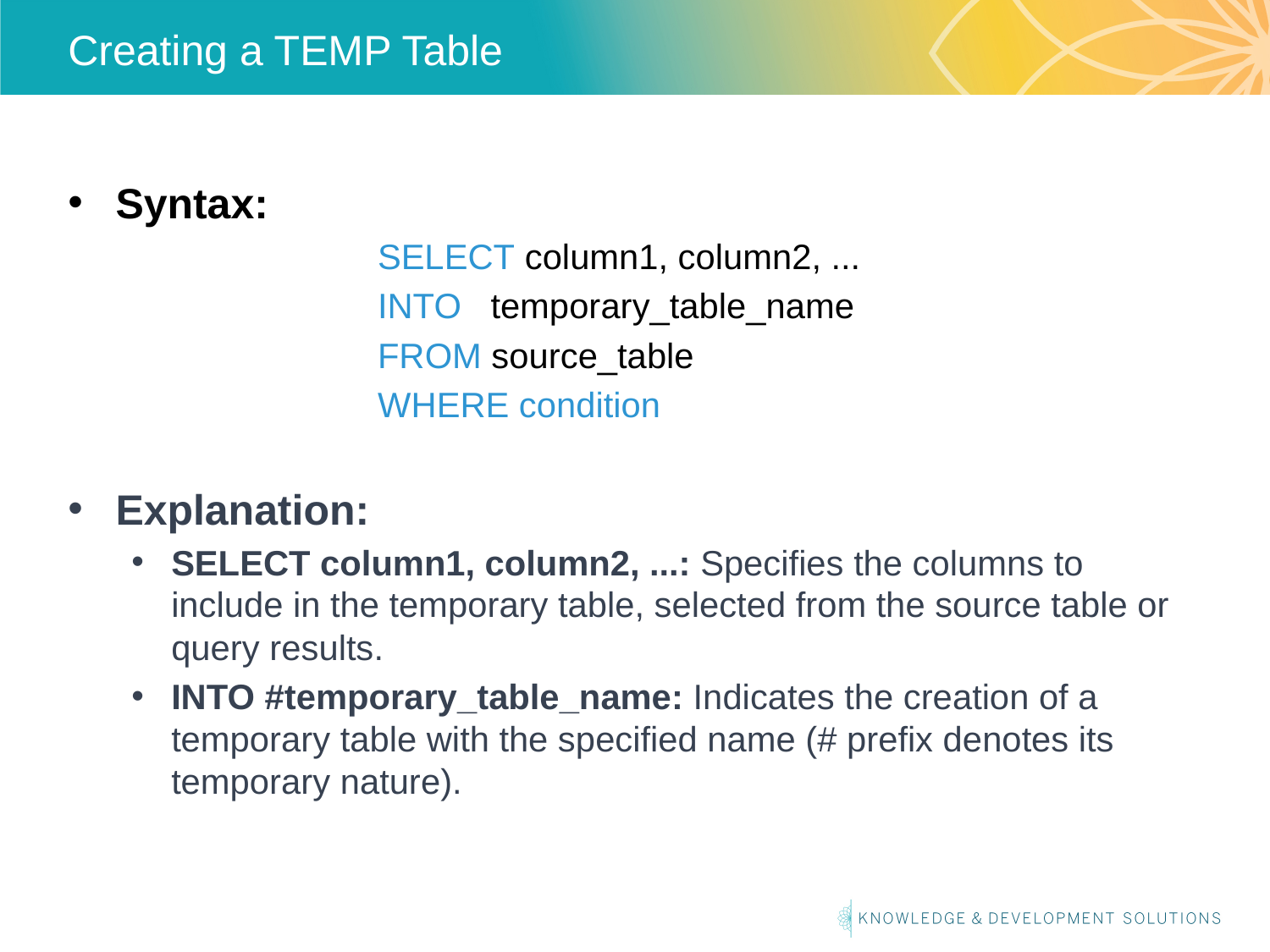

# Creating a TEMP Table
Syntax:
		SELECT column1, column2, ...
		INTO #temporary_table_name
		FROM source_table
		WHERE condition

Explanation:
SELECT column1, column2, ...: Specifies the columns to include in the temporary table, selected from the source table or query results.
INTO #temporary_table_name: Indicates the creation of a temporary table with the specified name (# prefix denotes its temporary nature).